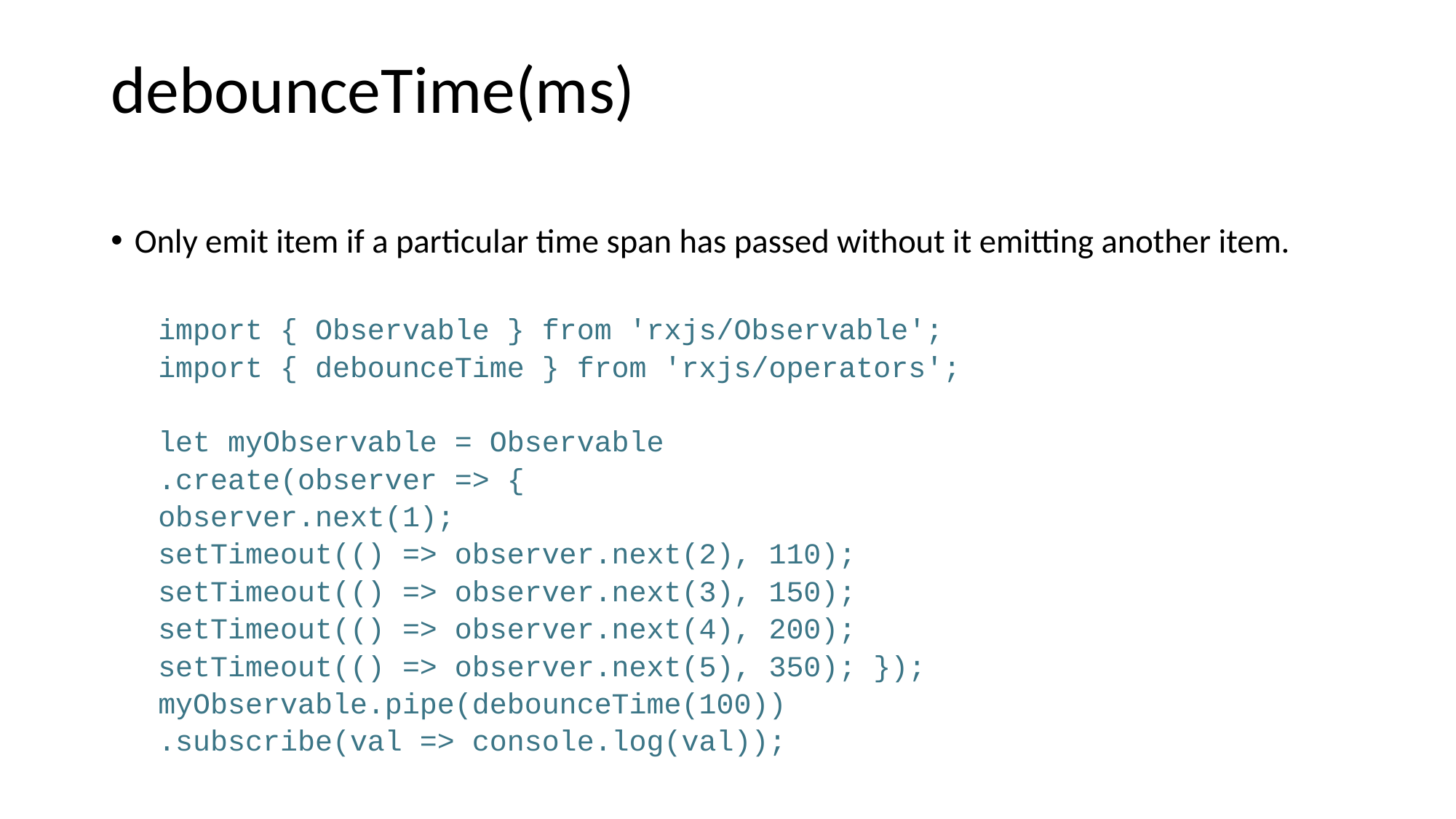

# debounceTime(ms)
Only emit item if a particular time span has passed without it emitting another item.

import { Observable } from 'rxjs/Observable';
import { debounceTime } from 'rxjs/operators';

let myObservable = Observable
	.create(observer => {
		observer.next(1);
		setTimeout(() => observer.next(2), 110);
		setTimeout(() => observer.next(3), 150);
		setTimeout(() => observer.next(4), 200);
		setTimeout(() => observer.next(5), 350); });
myObservable.pipe(debounceTime(100))
	.subscribe(val => console.log(val));